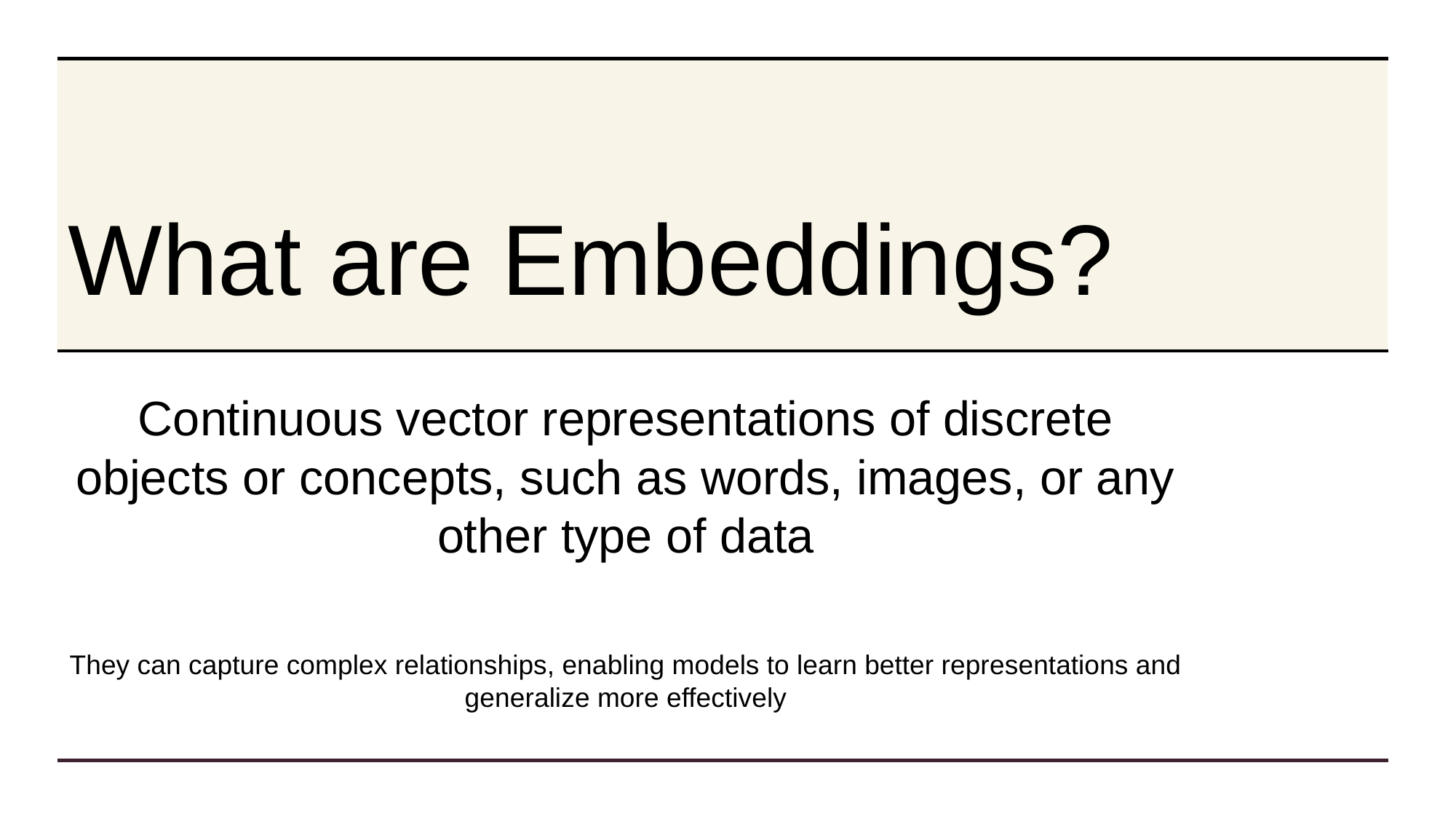

# What are Embeddings?
Continuous vector representations of discrete objects or concepts, such as words, images, or any other type of data

They can capture complex relationships, enabling models to learn better representations and generalize more effectively